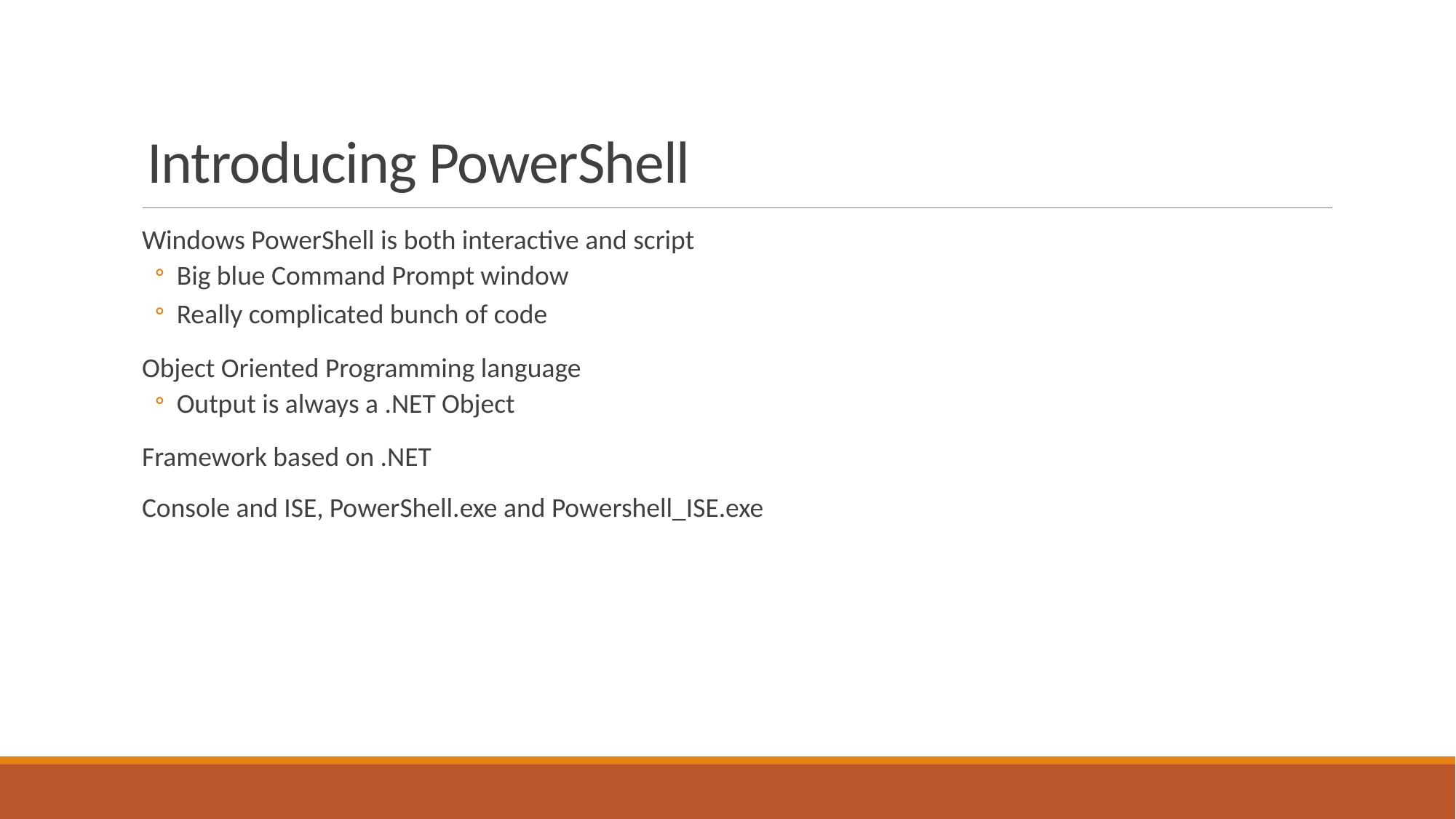

# Introducing PowerShell
Windows PowerShell is both interactive and script
Big blue Command Prompt window
Really complicated bunch of code
Object Oriented Programming language
Output is always a .NET Object
Framework based on .NET
Console and ISE, PowerShell.exe and Powershell_ISE.exe